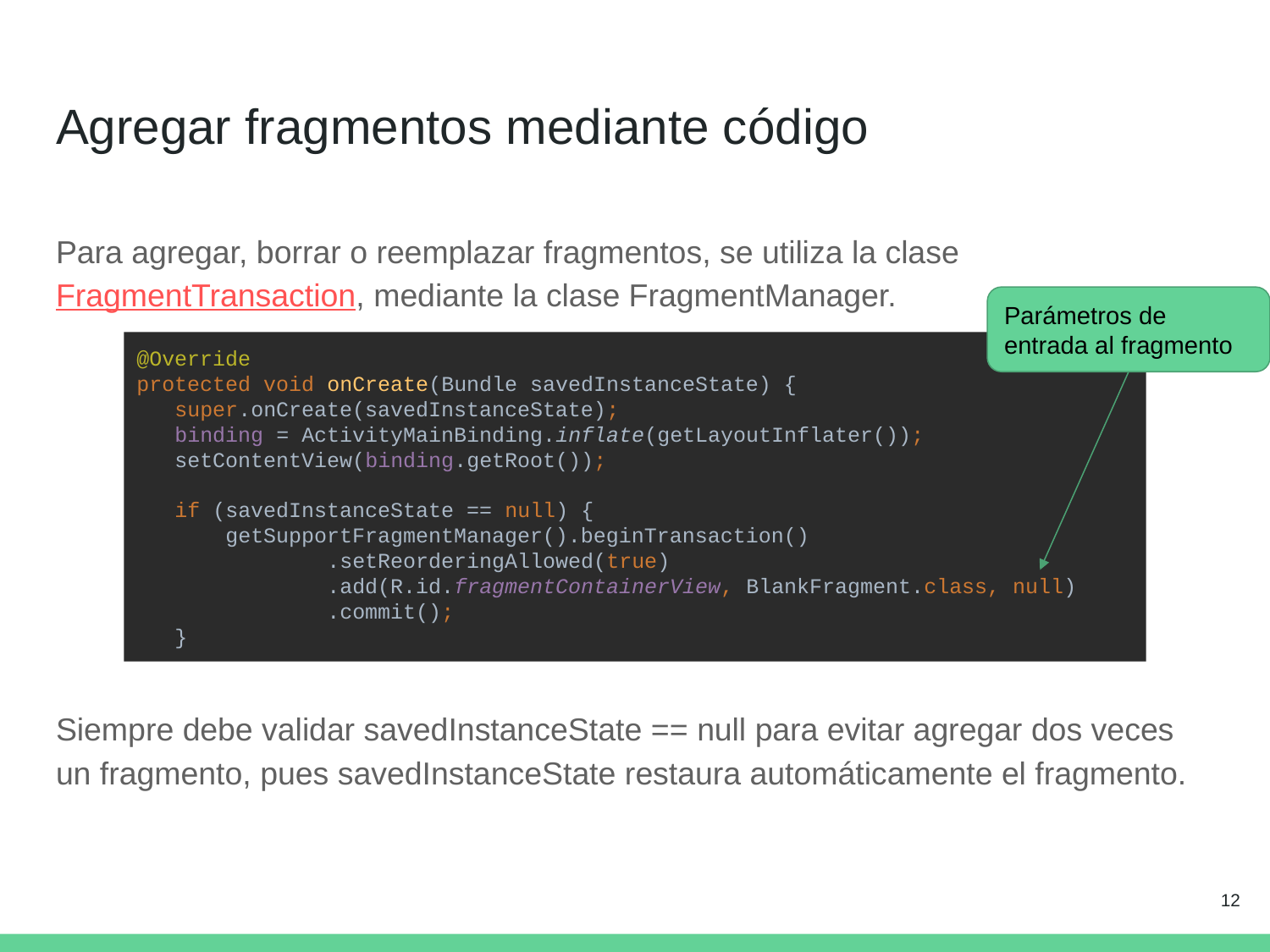

# Agregar fragmentos mediante código
Para agregar, borrar o reemplazar fragmentos, se utiliza la clase FragmentTransaction, mediante la clase FragmentManager.

Parámetros de entrada al fragmento
@Override
protected void onCreate(Bundle savedInstanceState) {
   super.onCreate(savedInstanceState);
   binding = ActivityMainBinding.inflate(getLayoutInflater());
   setContentView(binding.getRoot());

   if (savedInstanceState == null) {
       getSupportFragmentManager().beginTransaction()
               .setReorderingAllowed(true)
               .add(R.id.fragmentContainerView, BlankFragment.class, null)
               .commit();
   }
Siempre debe validar savedInstanceState == null para evitar agregar dos veces un fragmento, pues savedInstanceState restaura automáticamente el fragmento.

12